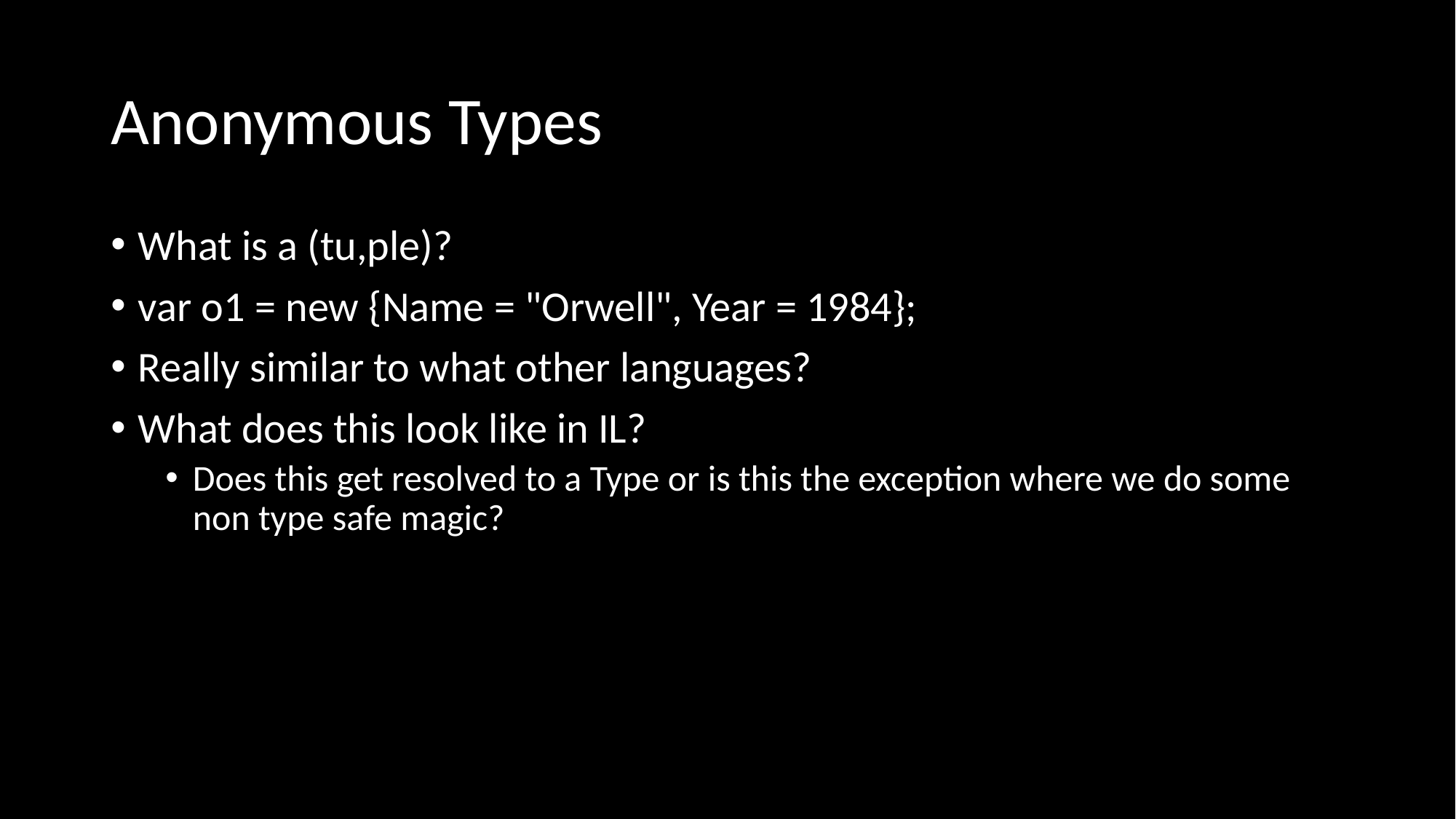

# Anonymous Types
What is a (tu,ple)?
var o1 = new {Name = "Orwell", Year = 1984};
Really similar to what other languages?
What does this look like in IL?
Does this get resolved to a Type or is this the exception where we do some non type safe magic?